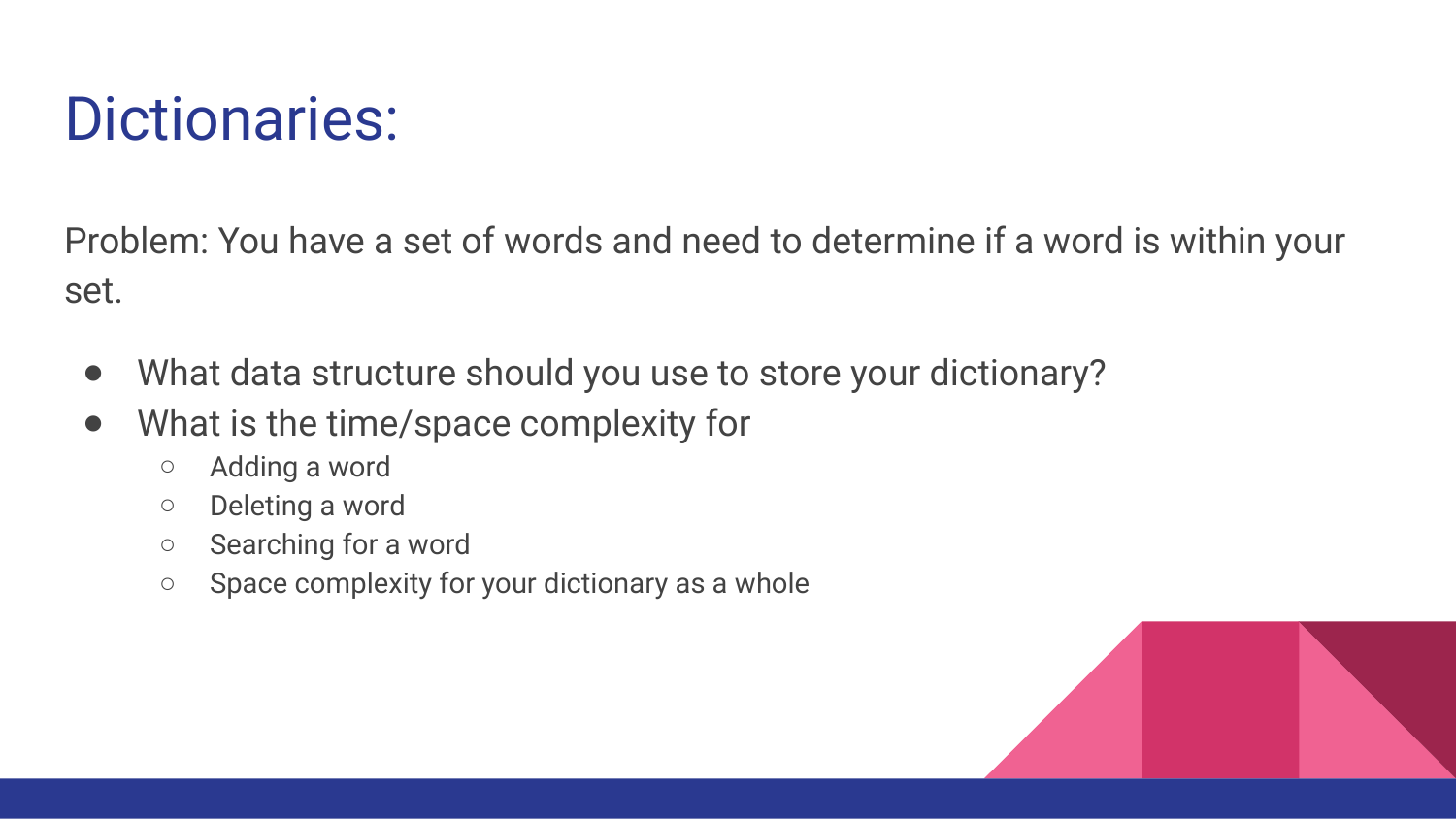

# Dictionaries:
Problem: You have a set of words and need to determine if a word is within your set.
What data structure should you use to store your dictionary?
What is the time/space complexity for
Adding a word
Deleting a word
Searching for a word
Space complexity for your dictionary as a whole